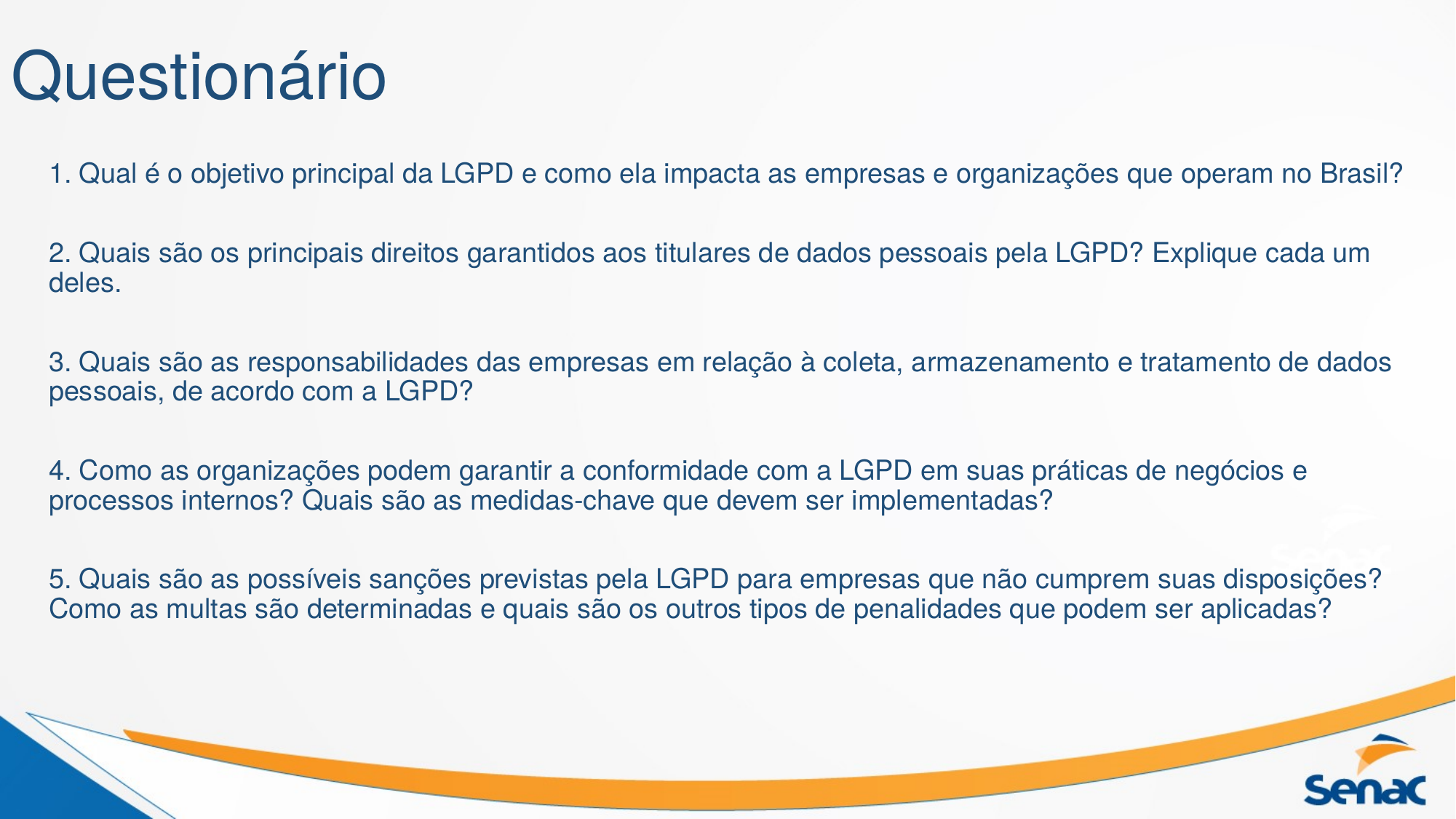

# Questionário
1. Qual é o objetivo principal da LGPD e como ela impacta as empresas e organizações que operam no Brasil?

2. Quais são os principais direitos garantidos aos titulares de dados pessoais pela LGPD? Explique cada um deles.

3. Quais são as responsabilidades das empresas em relação à coleta, armazenamento e tratamento de dados pessoais, de acordo com a LGPD?

4. Como as organizações podem garantir a conformidade com a LGPD em suas práticas de negócios e processos internos? Quais são as medidas-chave que devem ser implementadas?

5. Quais são as possíveis sanções previstas pela LGPD para empresas que não cumprem suas disposições? Como as multas são determinadas e quais são os outros tipos de penalidades que podem ser aplicadas?